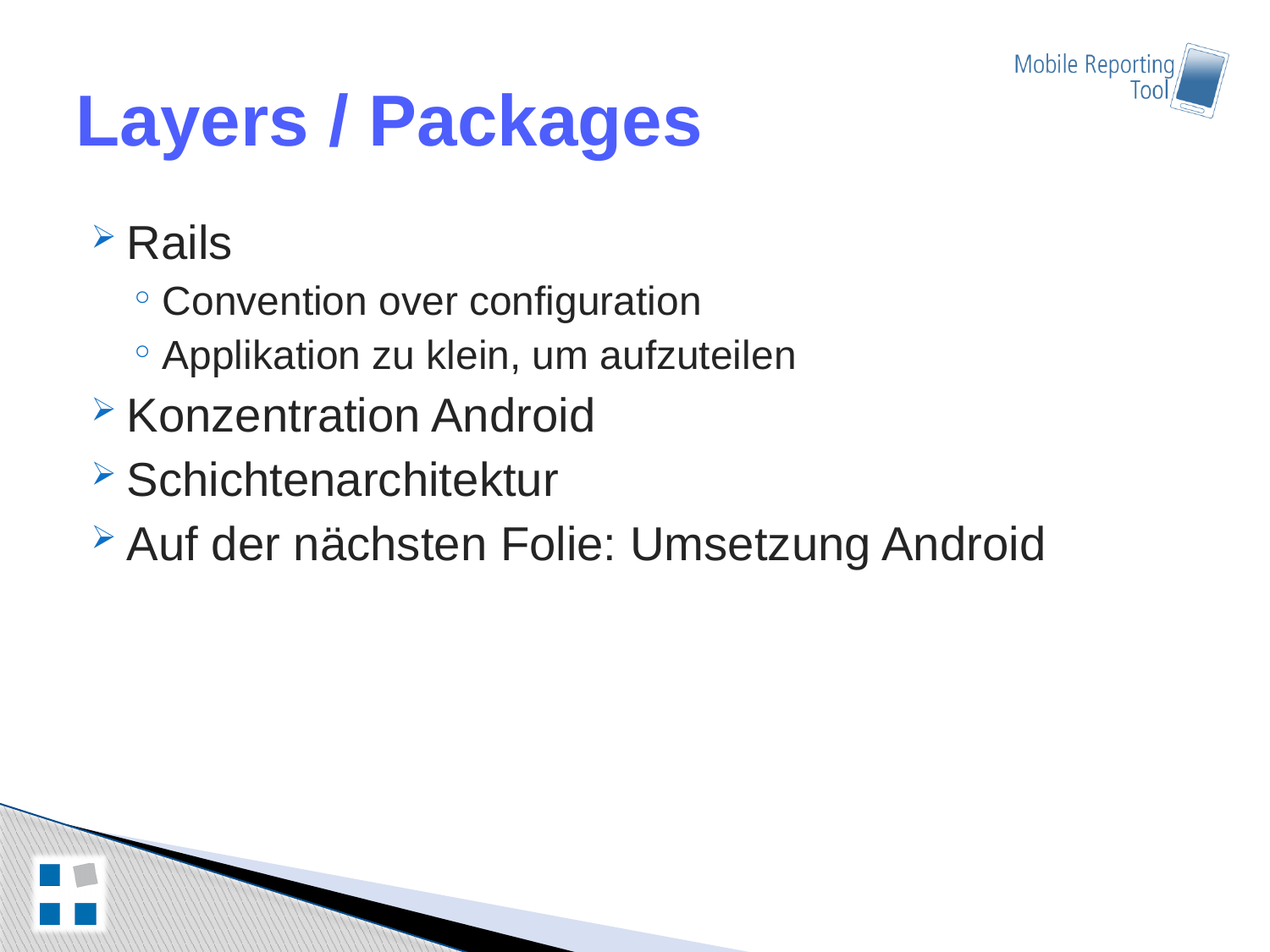

# Layers / Packages
Rails
Convention over configuration
Applikation zu klein, um aufzuteilen
Konzentration Android
Schichtenarchitektur
Auf der nächsten Folie: Umsetzung Android